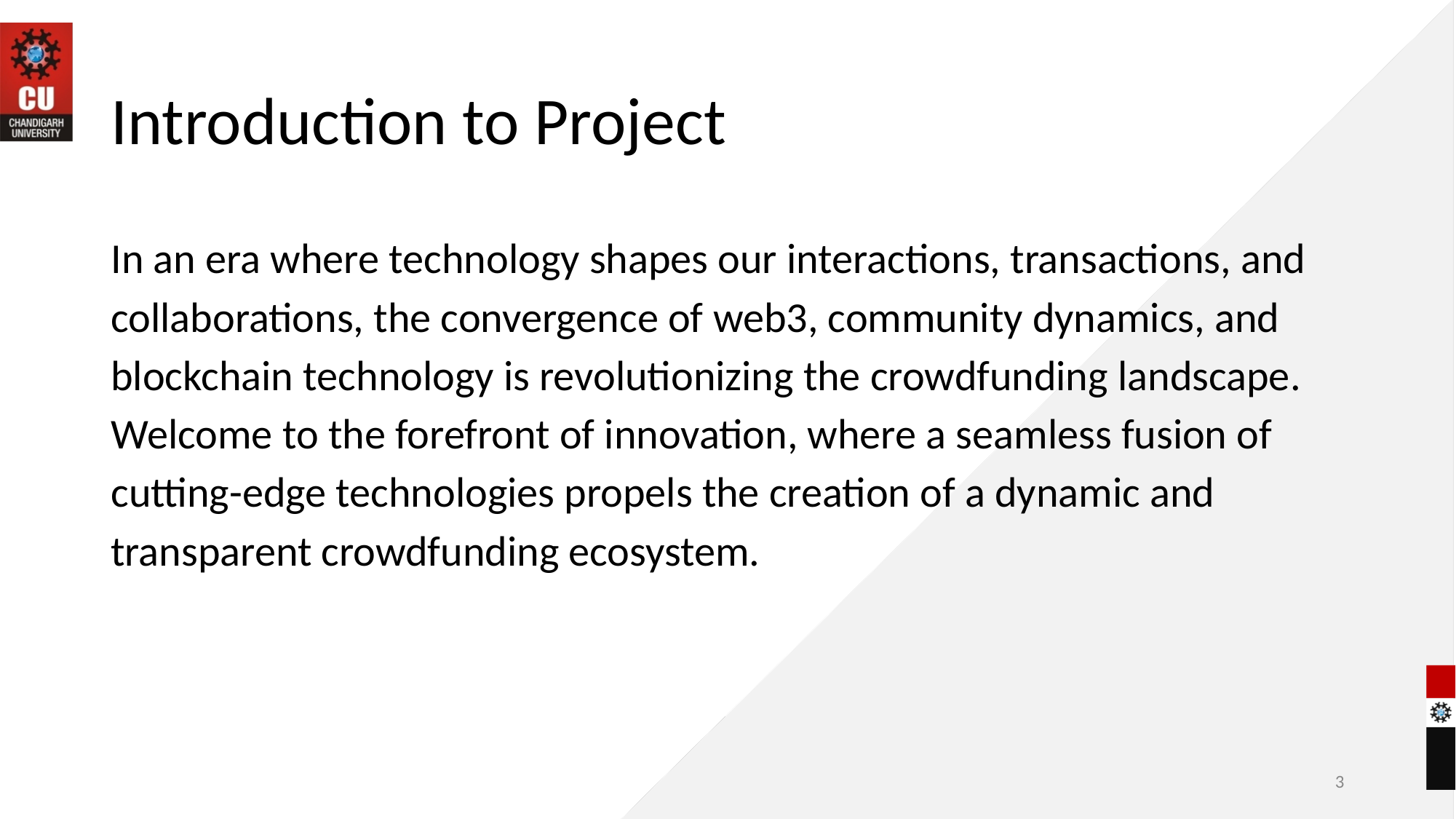

# Introduction to Project
In an era where technology shapes our interactions, transactions, and collaborations, the convergence of web3, community dynamics, and blockchain technology is revolutionizing the crowdfunding landscape. Welcome to the forefront of innovation, where a seamless fusion of cutting-edge technologies propels the creation of a dynamic and transparent crowdfunding ecosystem.

3